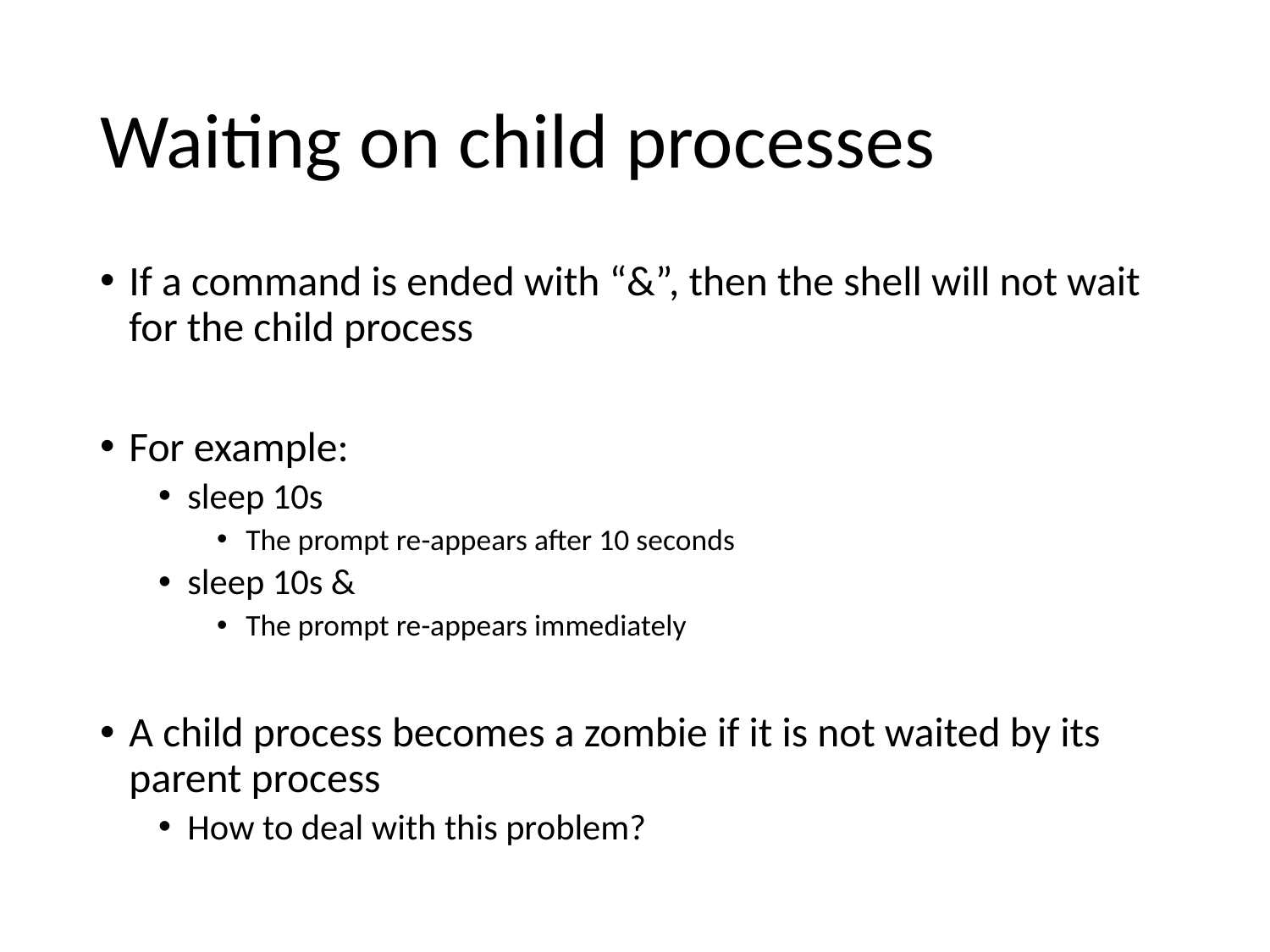

# Waiting on child processes
If a command is ended with “&”, then the shell will not wait for the child process

For example:
sleep 10s
The prompt re-appears after 10 seconds
sleep 10s &
The prompt re-appears immediately

A child process becomes a zombie if it is not waited by its parent process
How to deal with this problem?